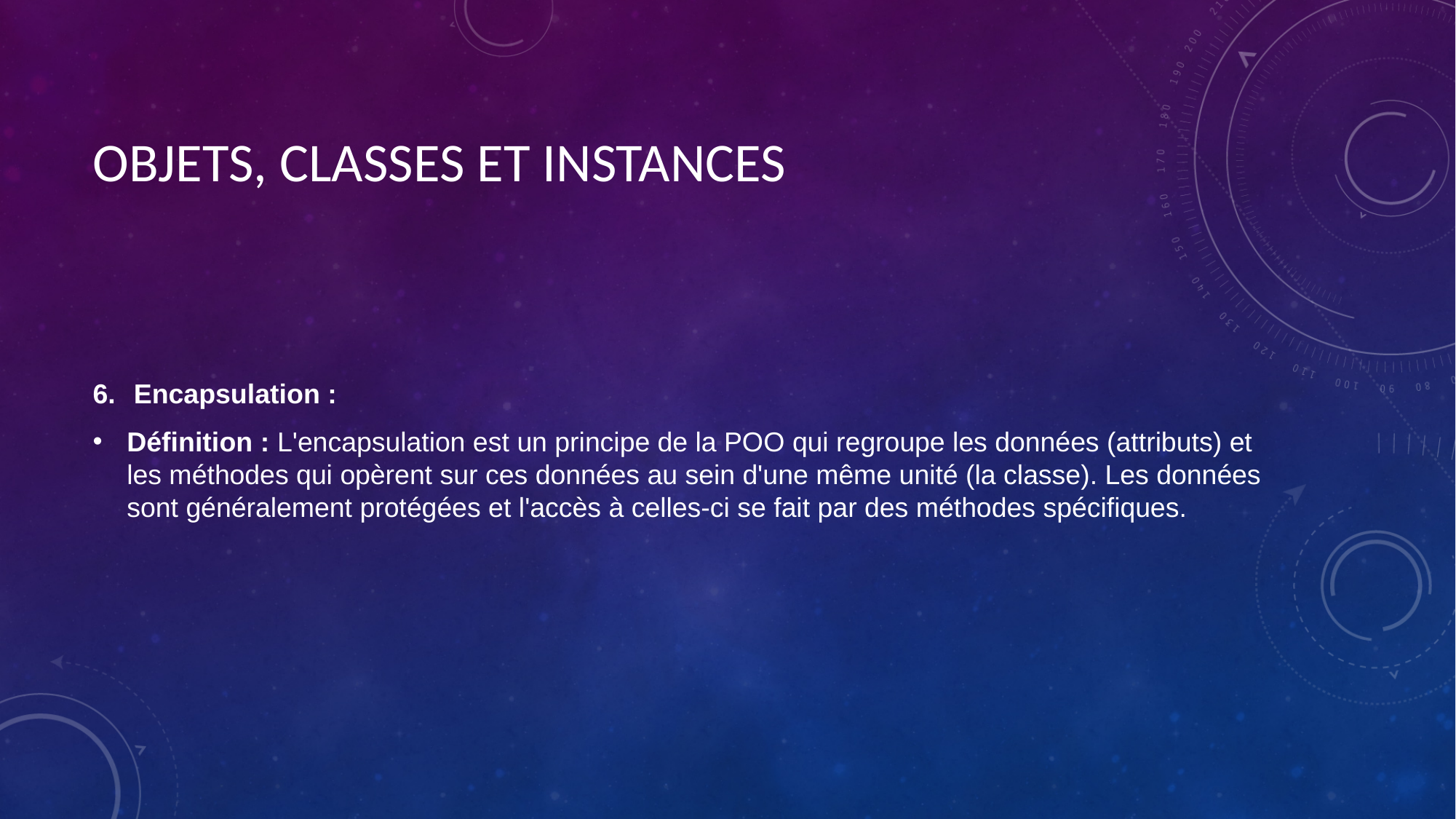

# Objets, classes et instances
Encapsulation :
Définition : L'encapsulation est un principe de la POO qui regroupe les données (attributs) et les méthodes qui opèrent sur ces données au sein d'une même unité (la classe). Les données sont généralement protégées et l'accès à celles-ci se fait par des méthodes spécifiques.